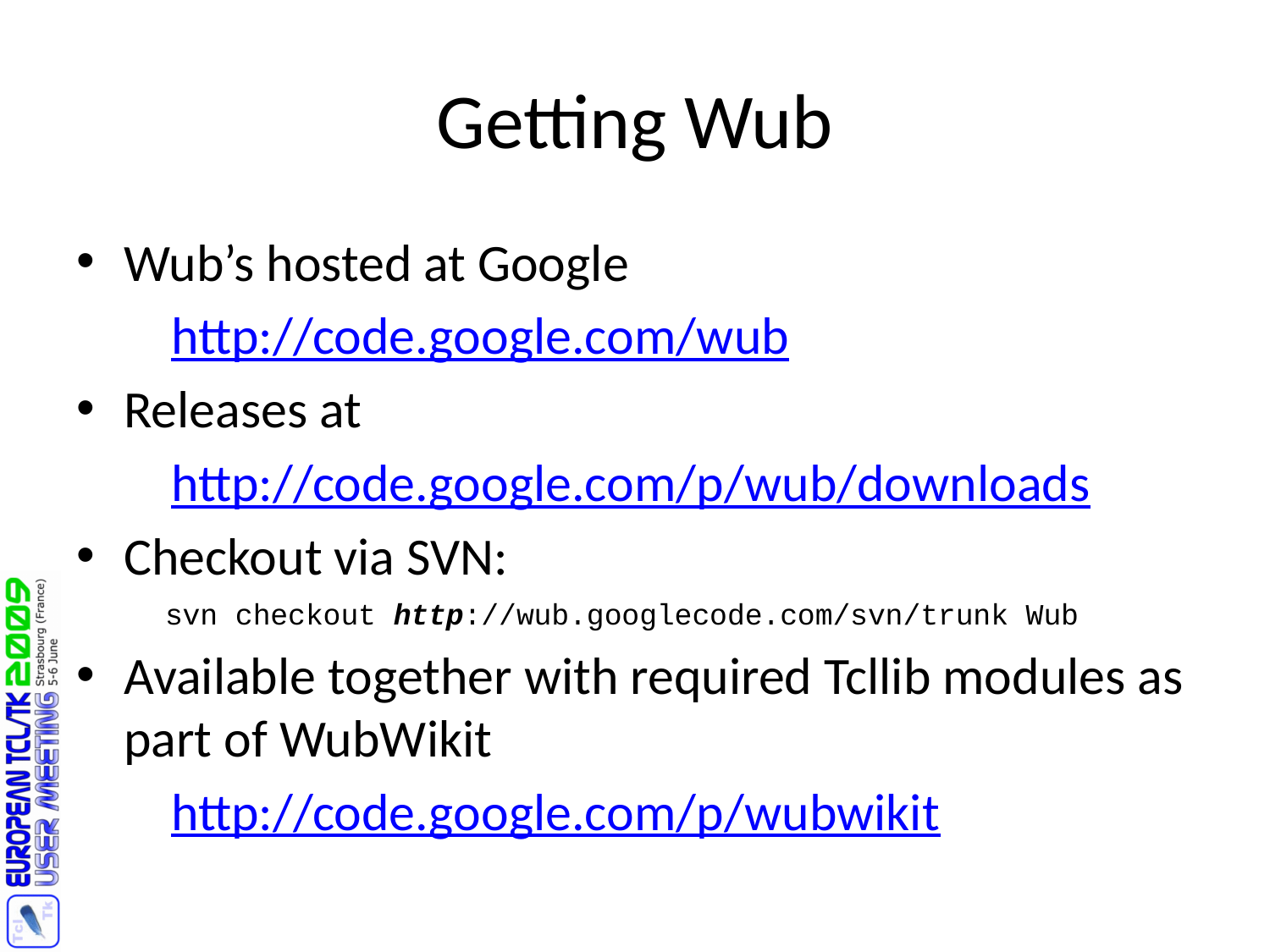

# Getting Wub
Wub’s hosted at Google
        http://code.google.com/wub
Releases at
        http://code.google.com/p/wub/downloads
Checkout via SVN:
            svn checkout http://wub.googlecode.com/svn/trunk Wub
Available together with required Tcllib modules as part of WubWikit
        http://code.google.com/p/wubwikit